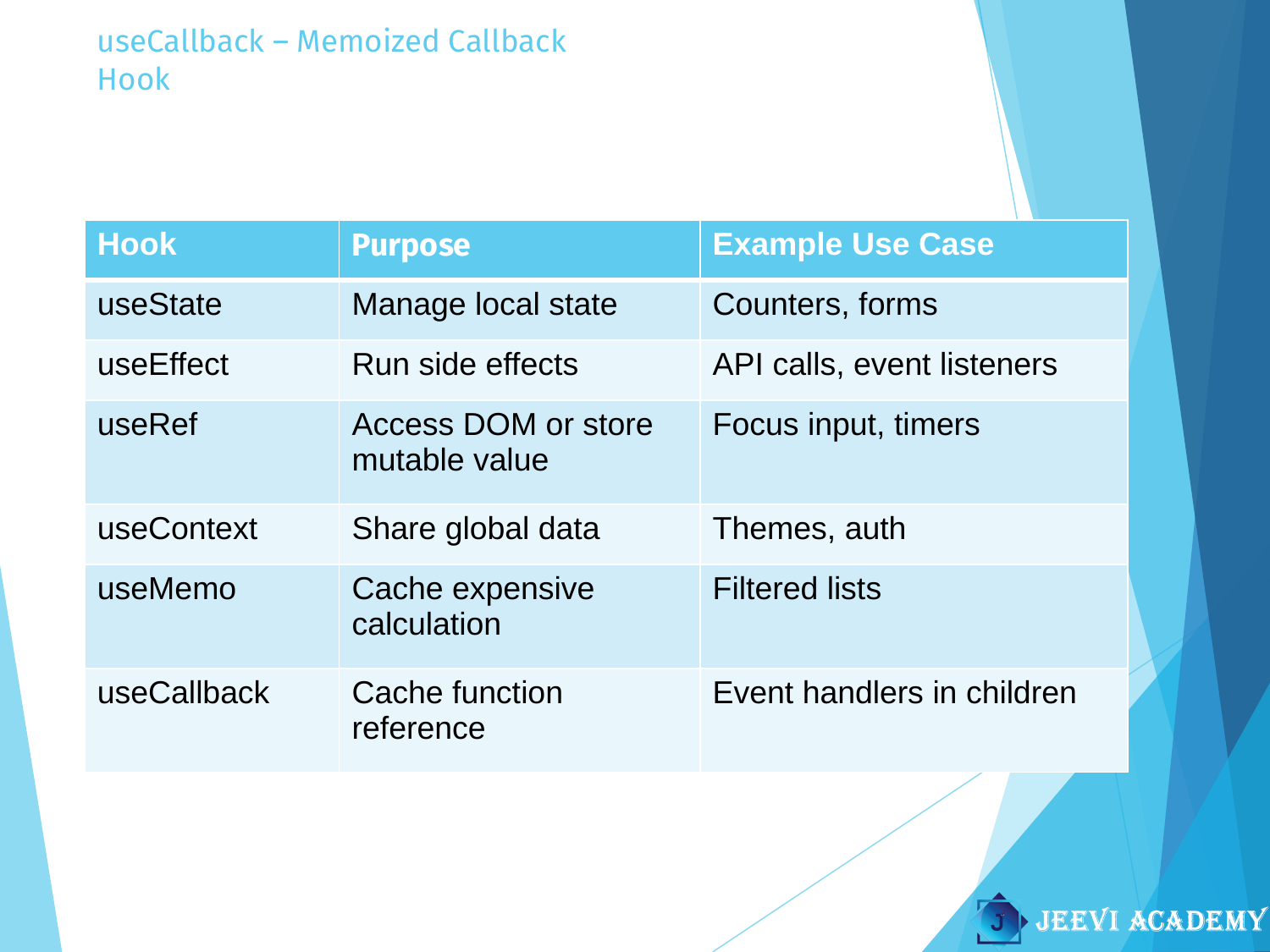

# useCallback – Memoized Callback Hook
| Hook | Purpose | Example Use Case |
| --- | --- | --- |
| useState | Manage local state | Counters, forms |
| useEffect | Run side effects | API calls, event listeners |
| useRef | Access DOM or store mutable value | Focus input, timers |
| useContext | Share global data | Themes, auth |
| useMemo | Cache expensive calculation | Filtered lists |
| useCallback | Cache function reference | Event handlers in children |